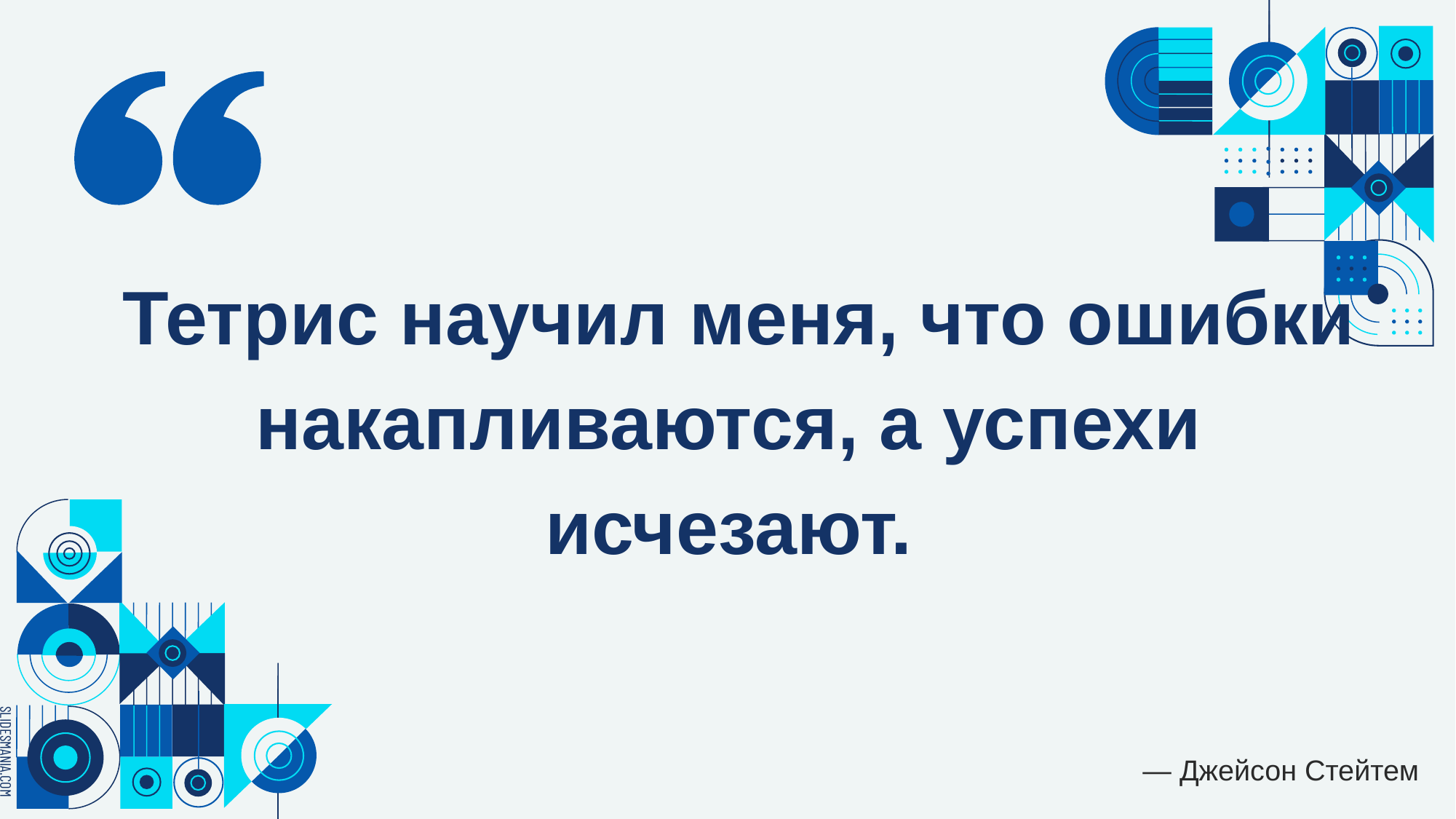

# Тетрис научил меня, что ошибки накапливаются, а успехи исчезают.
― Джейсон Стейтем